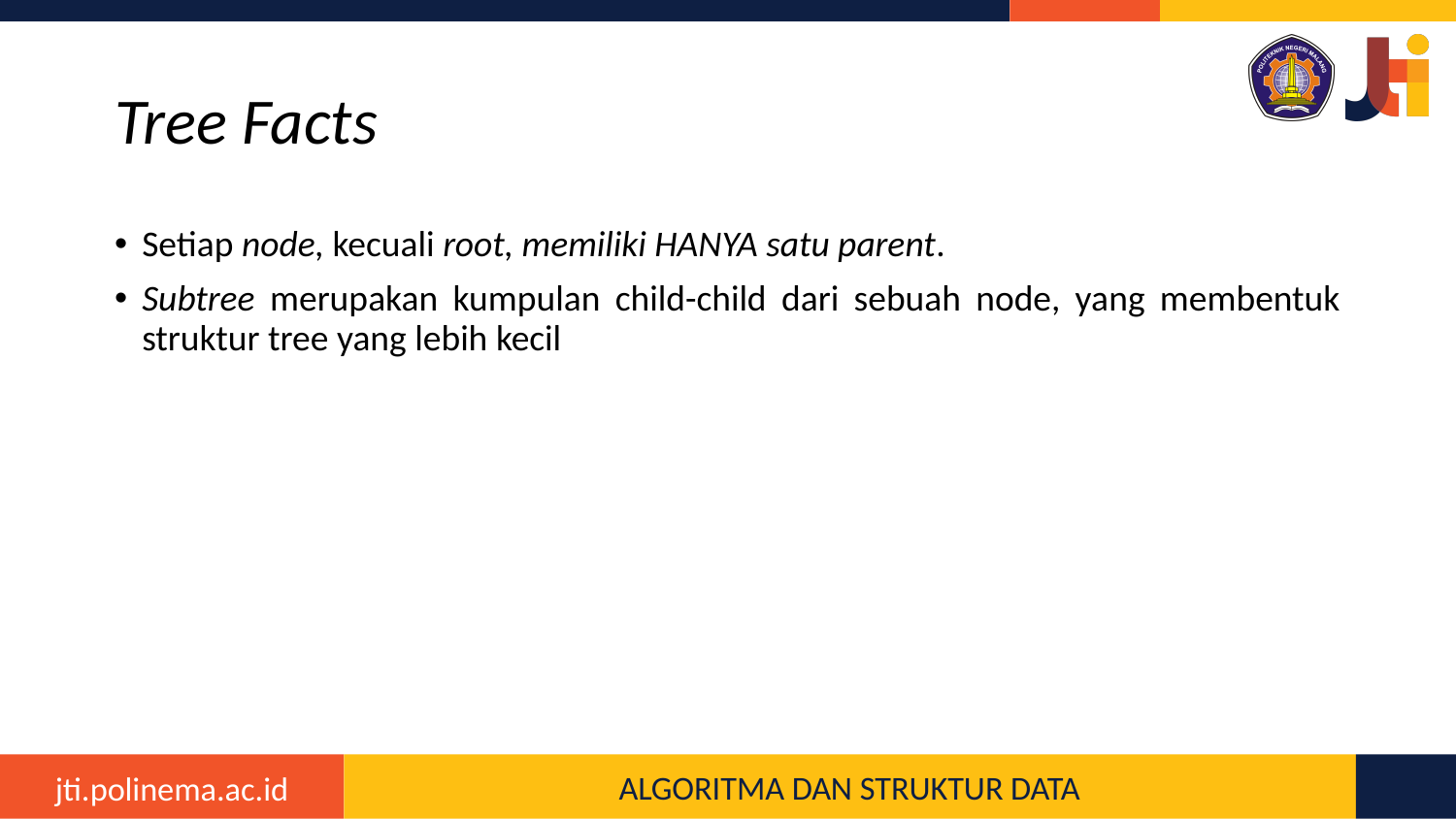

# Tree Facts
Setiap node, kecuali root, memiliki HANYA satu parent.
Subtree merupakan kumpulan child-child dari sebuah node, yang membentuk struktur tree yang lebih kecil